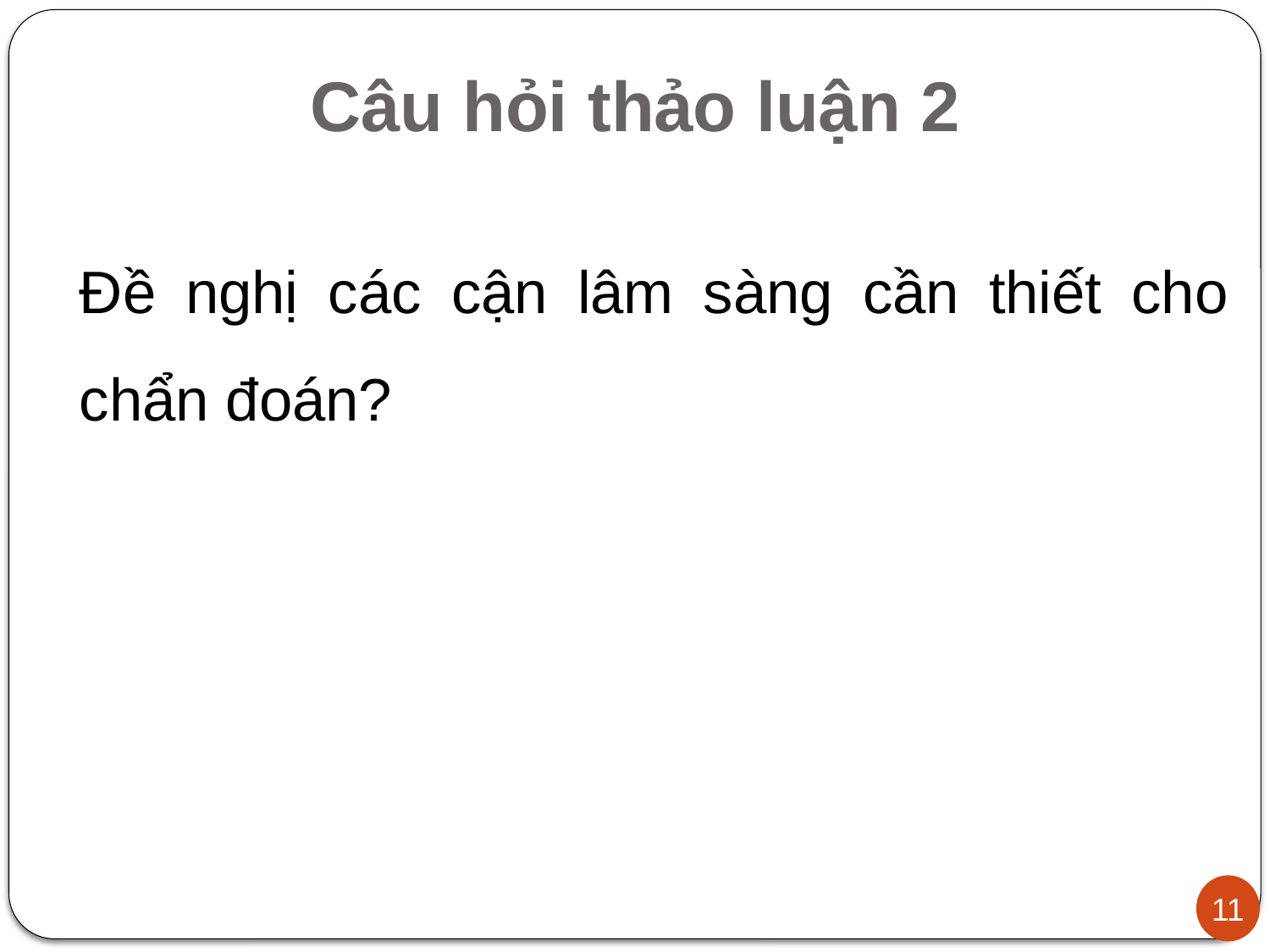

# Câu hỏi thảo luận 2
Đề nghị các cận lâm sàng cần thiết cho chẩn đoán?

11